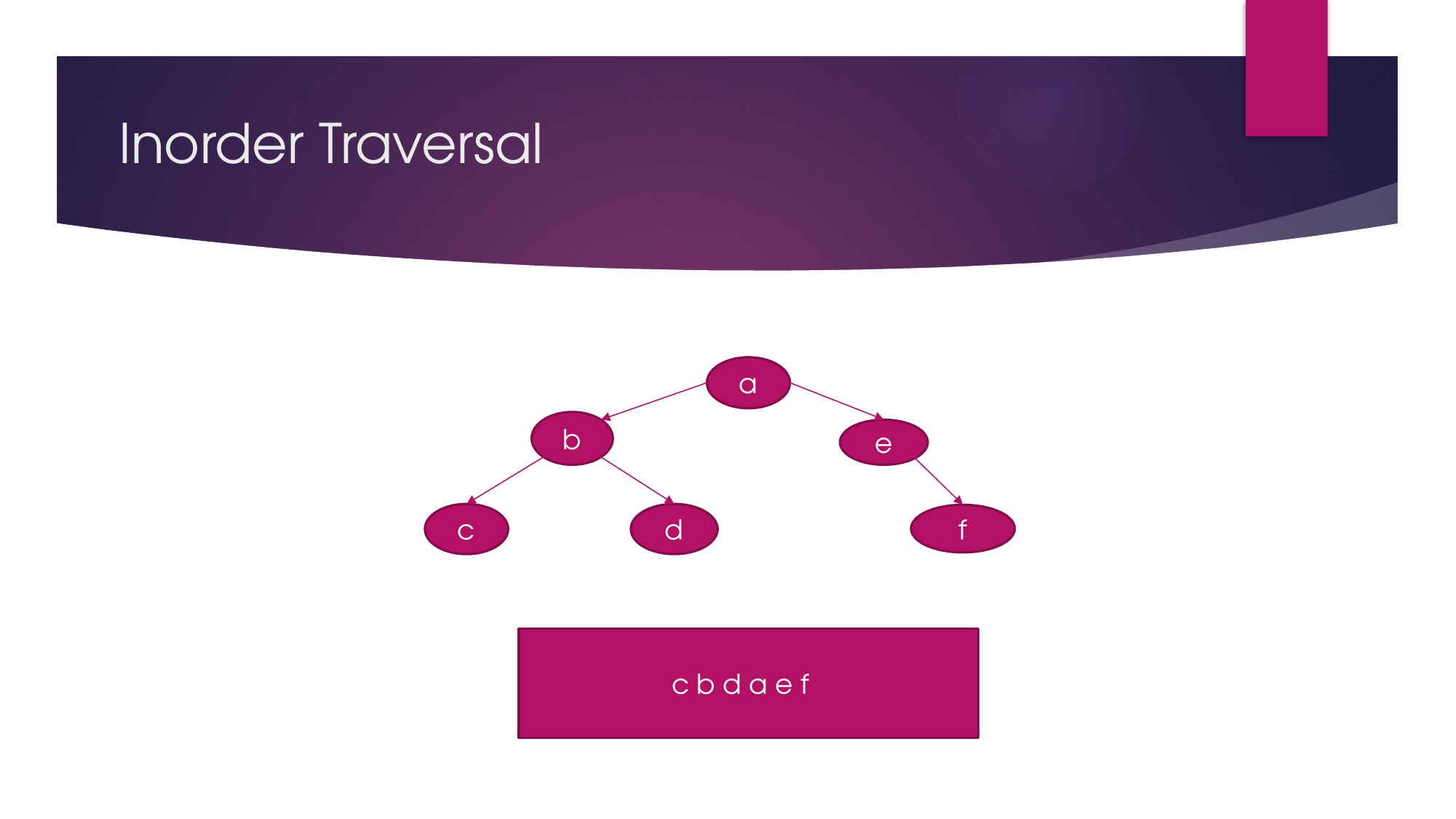

# Inorder Traversal
a
b
e
c
d
f
c b d a e f